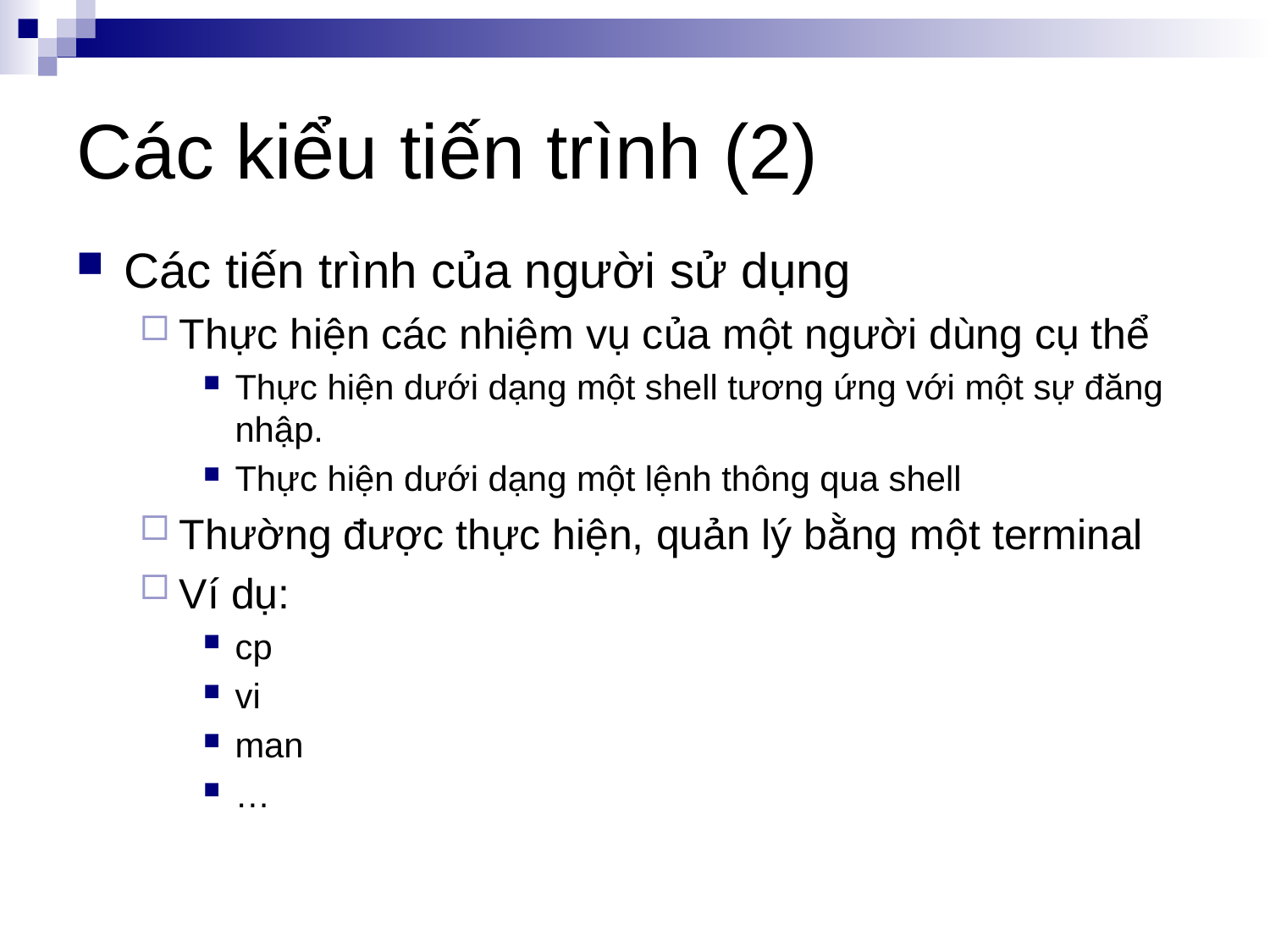

# Các kiểu tiến trình (2)
Các tiến trình của người sử dụng
Thực hiện các nhiệm vụ của một người dùng cụ thể
Thực hiện dưới dạng một shell tương ứng với một sự đăng nhập.
Thực hiện dưới dạng một lệnh thông qua shell
Thường được thực hiện, quản lý bằng một terminal
Ví dụ:
cp
vi
man
…